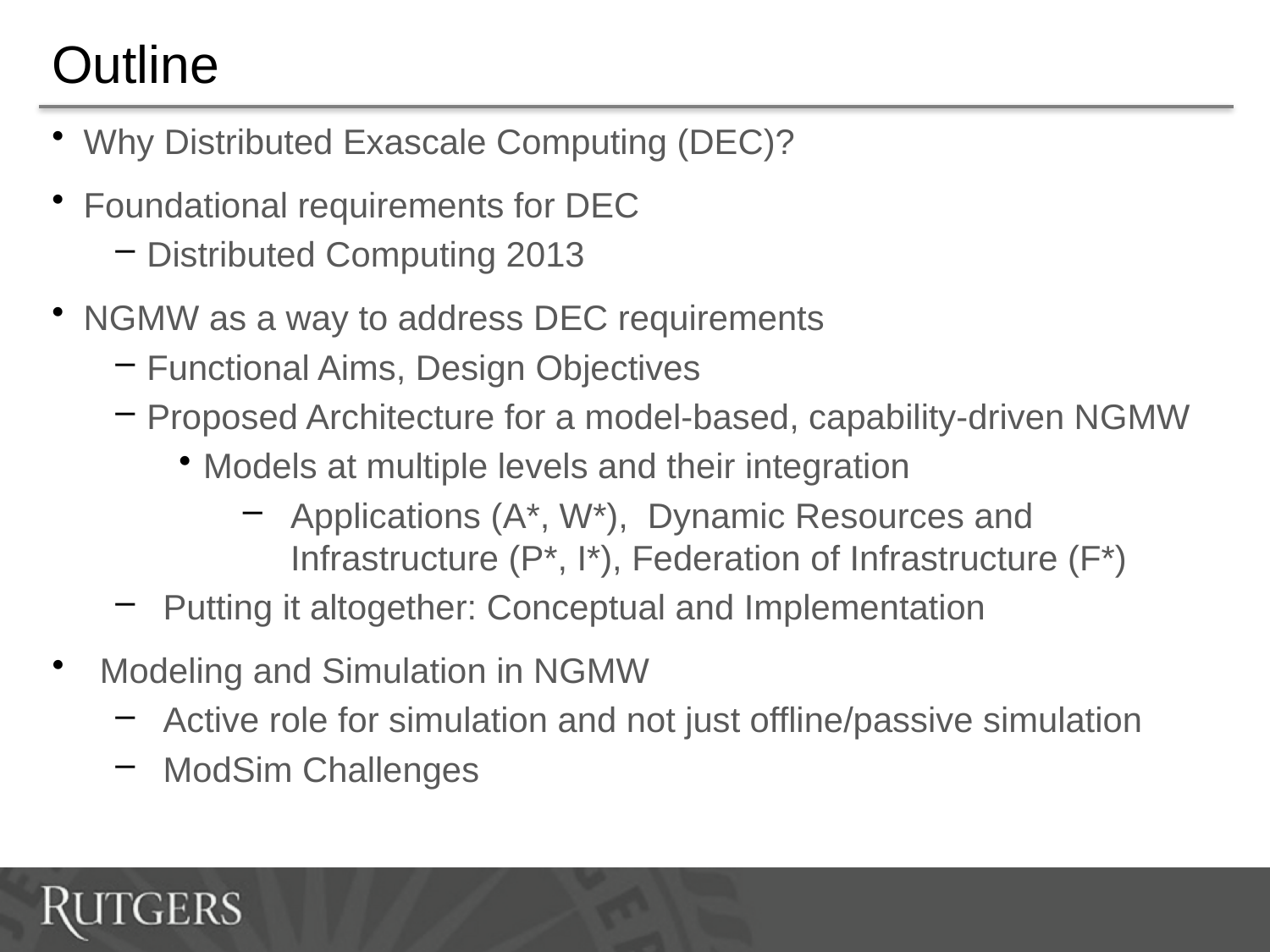

# Outline
Why Distributed Exascale Computing (DEC)?
Foundational requirements for DEC
Distributed Computing 2013
NGMW as a way to address DEC requirements
Functional Aims, Design Objectives
Proposed Architecture for a model-based, capability-driven NGMW
Models at multiple levels and their integration
Applications (A*, W*),  Dynamic Resources and Infrastructure (P*, I*), Federation of Infrastructure (F*)
Putting it altogether: Conceptual and Implementation
Modeling and Simulation in NGMW
Active role for simulation and not just offline/passive simulation
ModSim Challenges